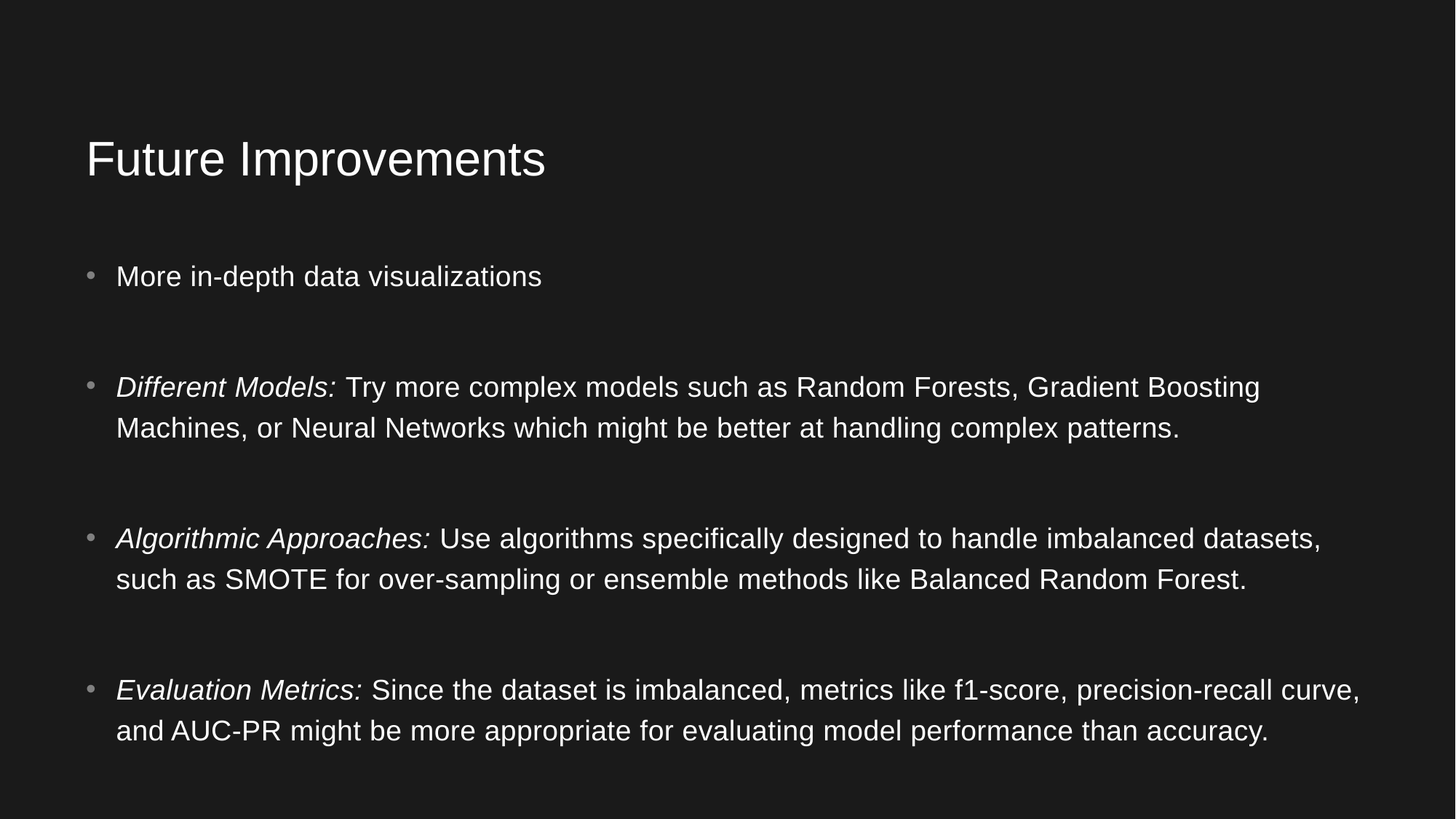

# Future Improvements

More in-depth data visualizations

Different Models: Try more complex models such as Random Forests, Gradient Boosting Machines, or Neural Networks which might be better at handling complex patterns.

Algorithmic Approaches: Use algorithms specifically designed to handle imbalanced datasets, such as SMOTE for over-sampling or ensemble methods like Balanced Random Forest.

Evaluation Metrics: Since the dataset is imbalanced, metrics like f1-score, precision-recall curve, and AUC-PR might be more appropriate for evaluating model performance than accuracy.